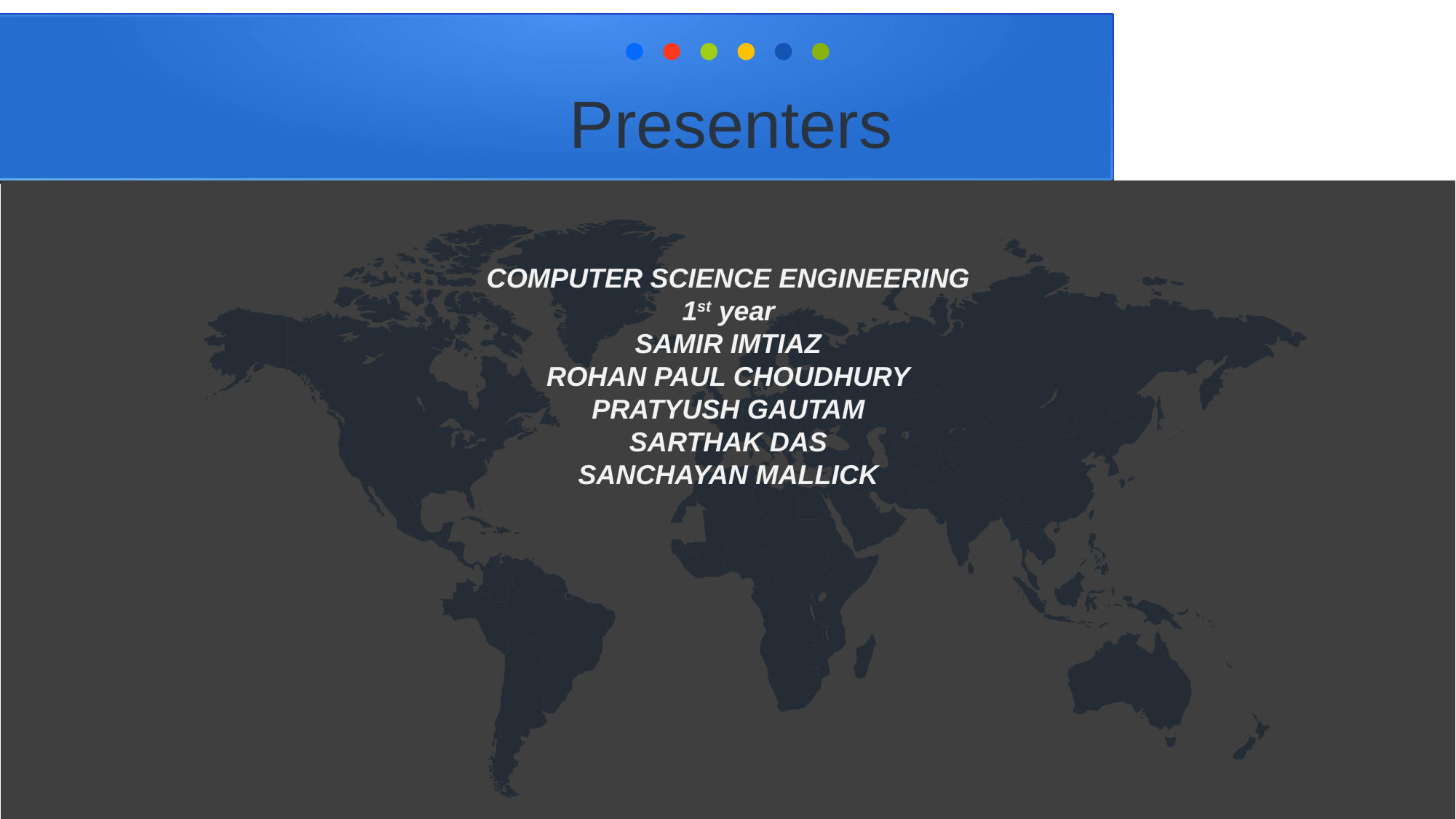

Presenters

COMPUTER SCIENCE ENGINEERING
1st year
SAMIR IMTIAZ
ROHAN PAUL CHOUDHURY
PRATYUSH GAUTAM
SARTHAK DAS
SANCHAYAN MALLICK